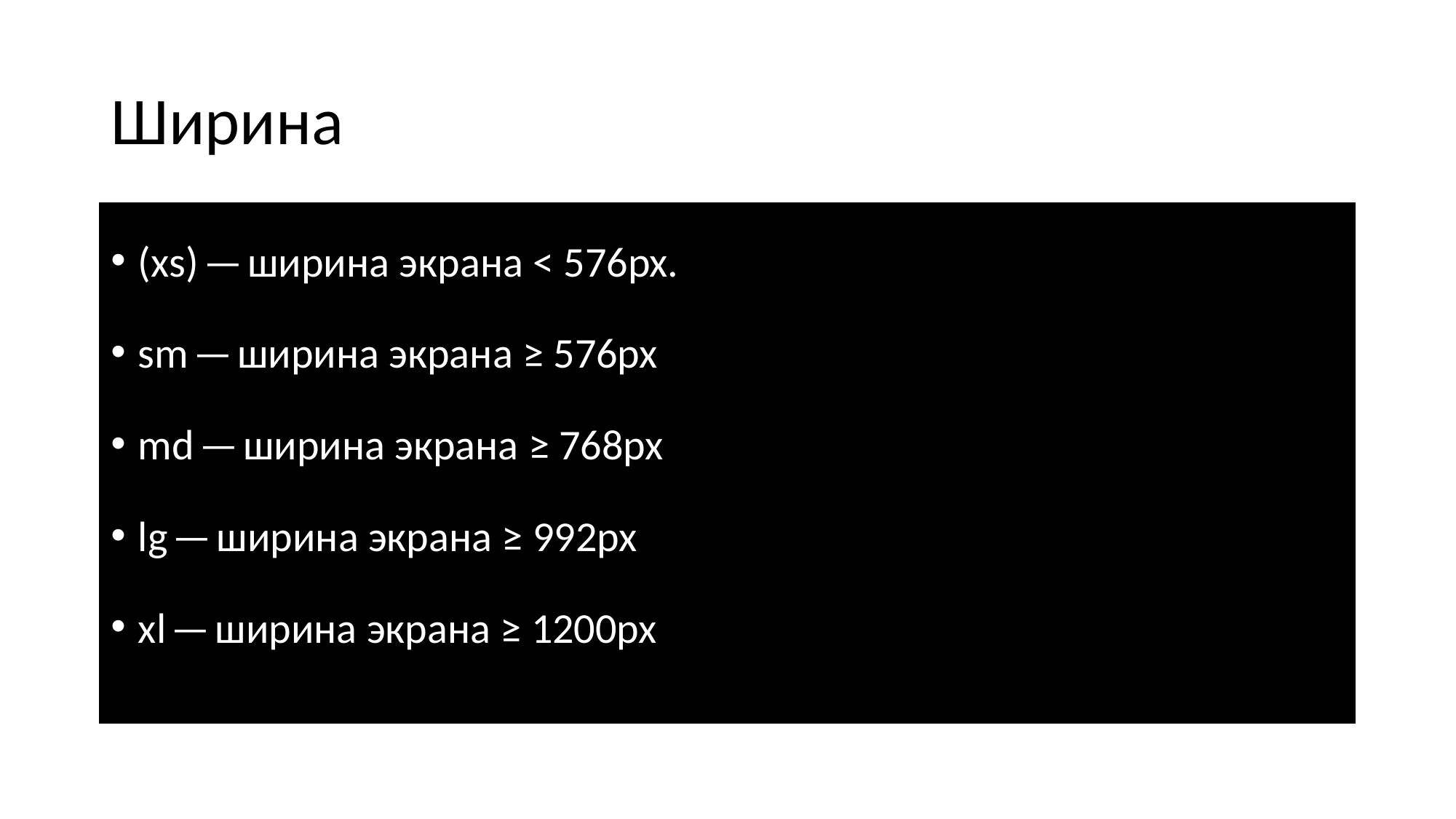

# Ширина
(xs) — ширина экрана < 576px.
sm — ширина экрана ≥ 576px
md — ширина экрана ≥ 768px
lg — ширина экрана ≥ 992px
xl — ширина экрана ≥ 1200px